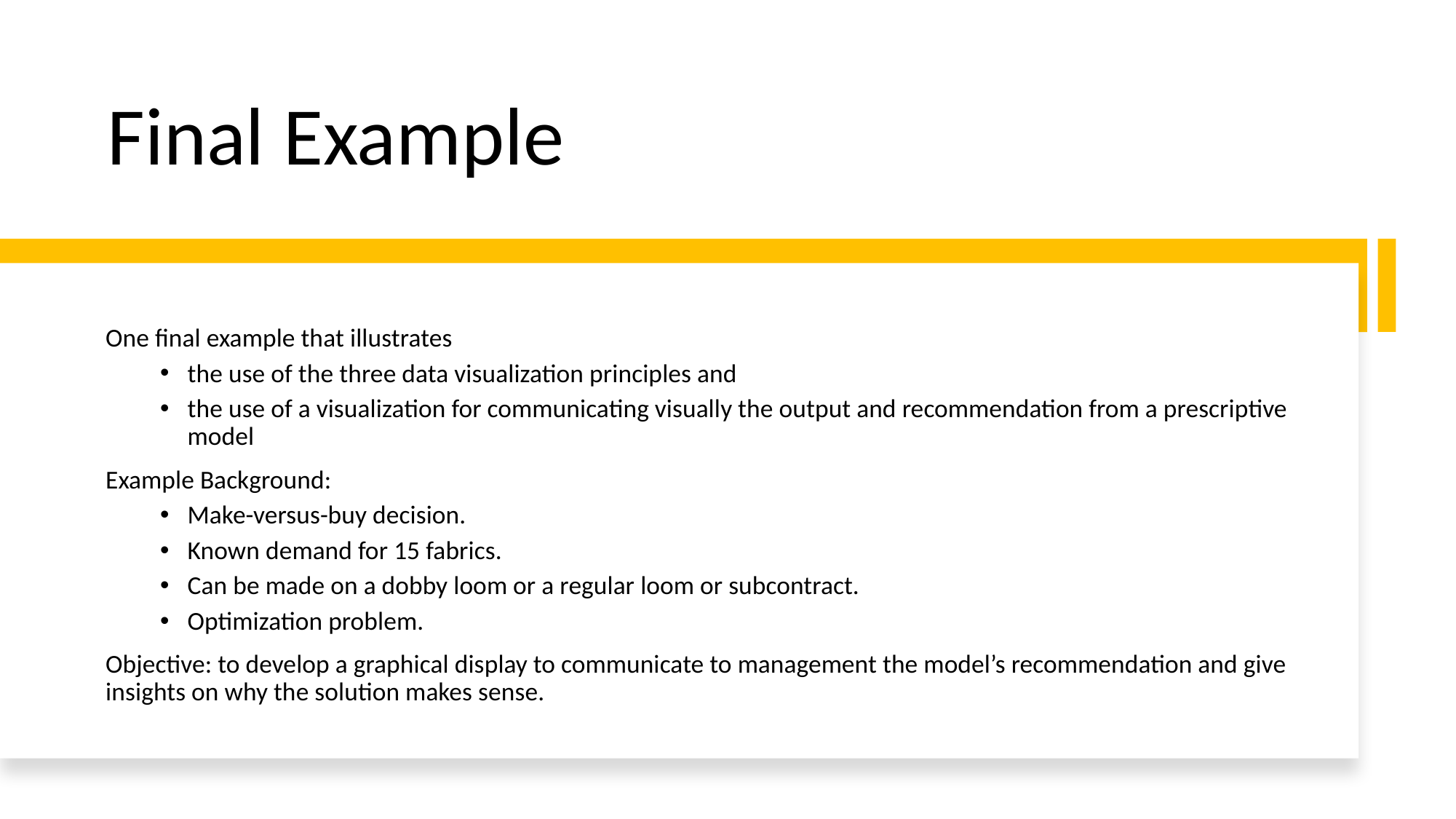

# Final Example

One final example that illustrates
the use of the three data visualization principles and
the use of a visualization for communicating visually the output and recommendation from a prescriptive model
Example Background:
Make-versus-buy decision.
Known demand for 15 fabrics.
Can be made on a dobby loom or a regular loom or subcontract.
Optimization problem.
Objective: to develop a graphical display to communicate to management the model’s recommendation and give insights on why the solution makes sense.